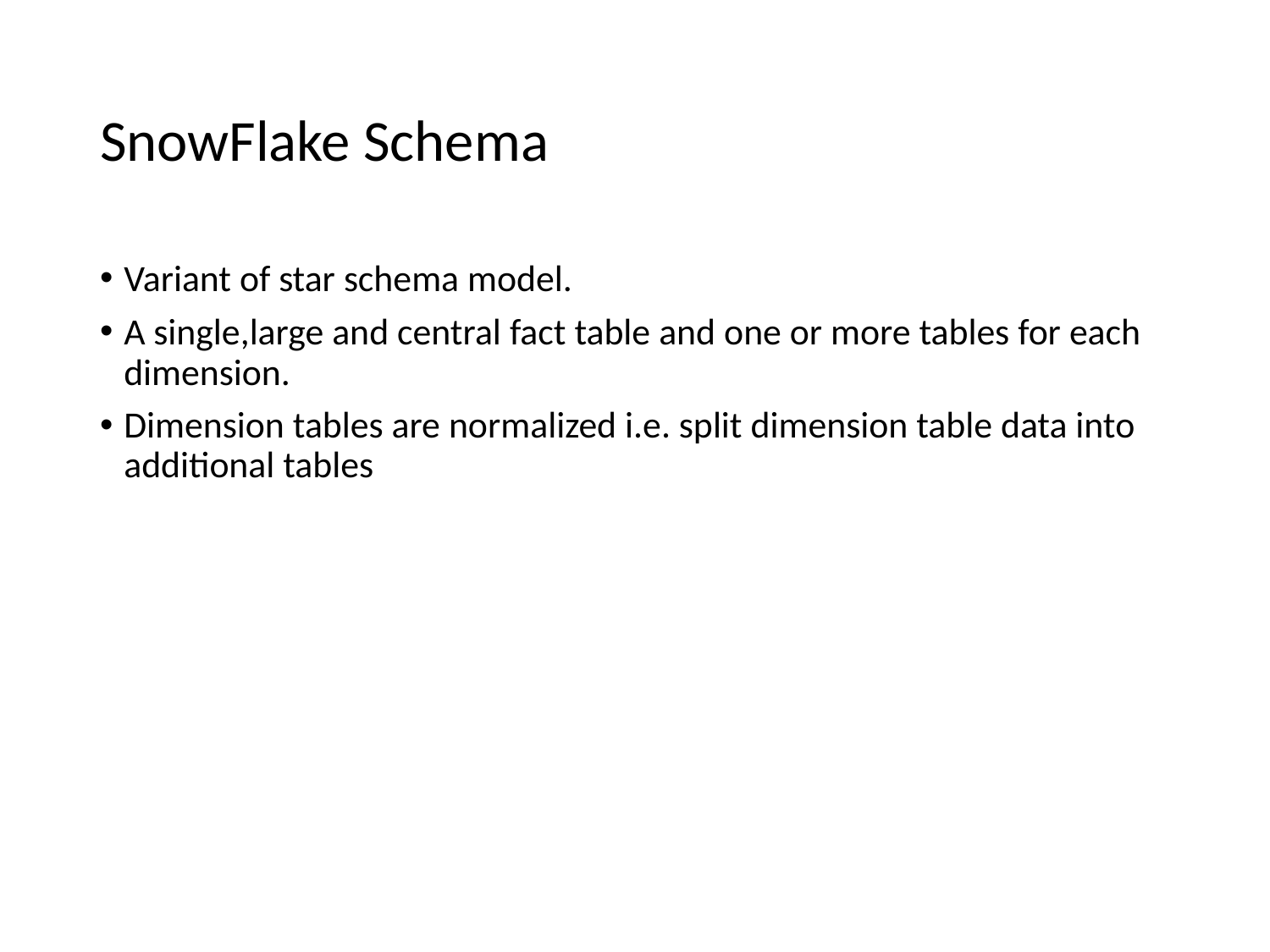

# SnowFlake Schema
Variant of star schema model.
A single,large and central fact table and one or more tables for each dimension.
Dimension tables are normalized i.e. split dimension table data into additional tables